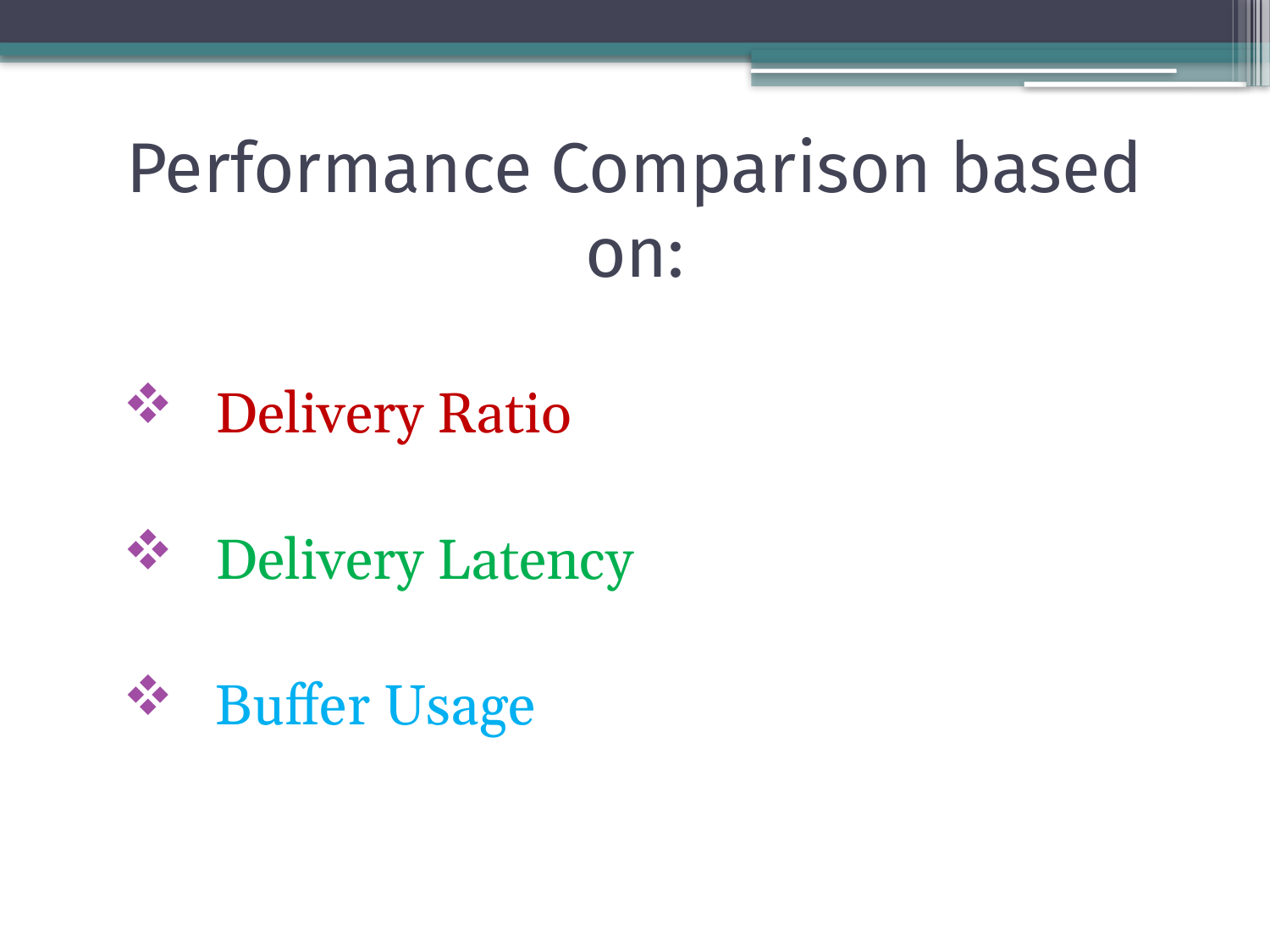

# Performance Comparison based on:
   Delivery Ratio

   Delivery Latency

   Buffer Usage